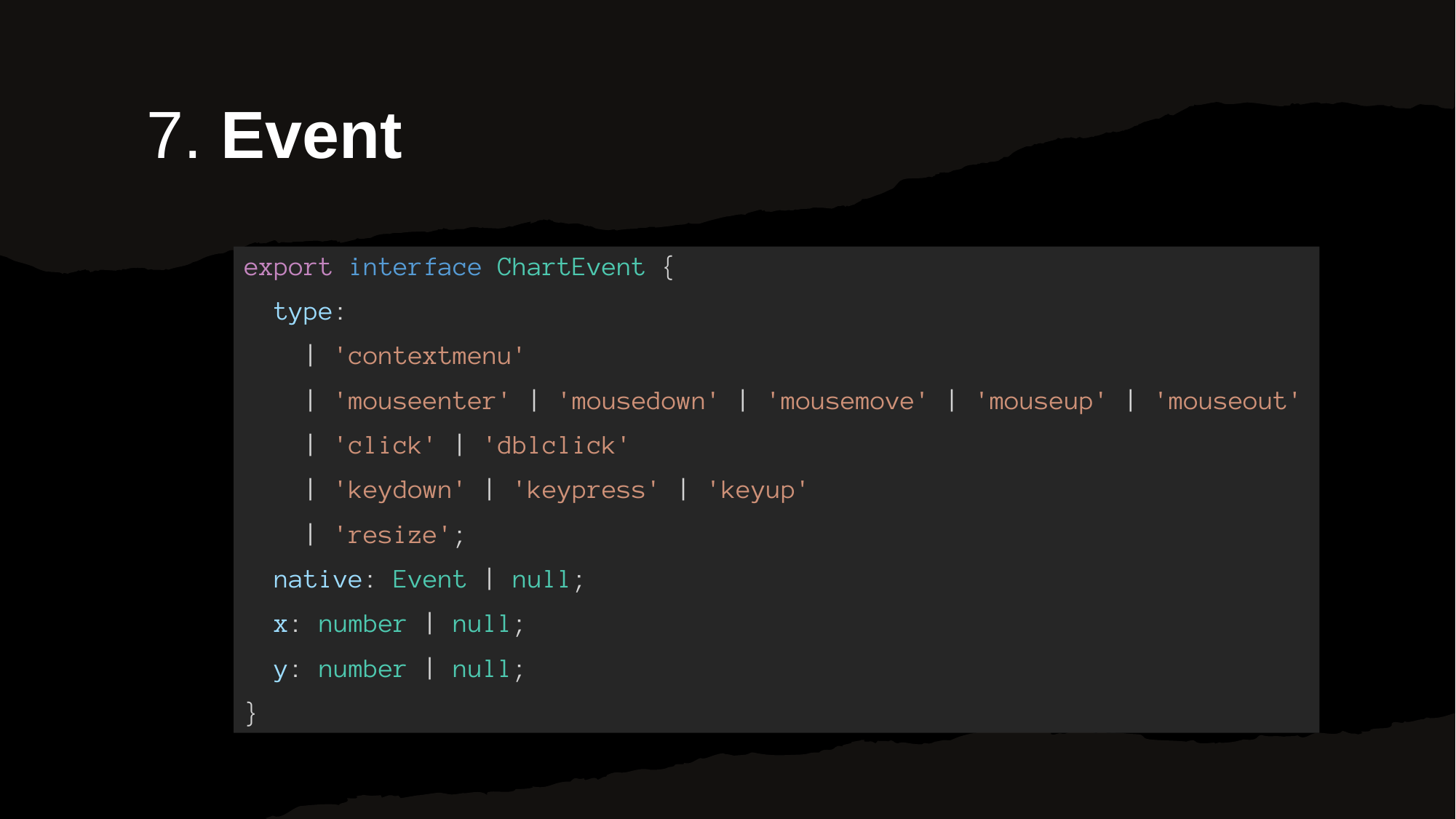

7. Event
export interface ChartEvent {
  type:
    | 'contextmenu'
    | 'mouseenter' | 'mousedown' | 'mousemove' | 'mouseup' | 'mouseout'
    | 'click' | 'dblclick'
    | 'keydown' | 'keypress' | 'keyup'
    | 'resize';
  native: Event | null;
  x: number | null;
  y: number | null;
}